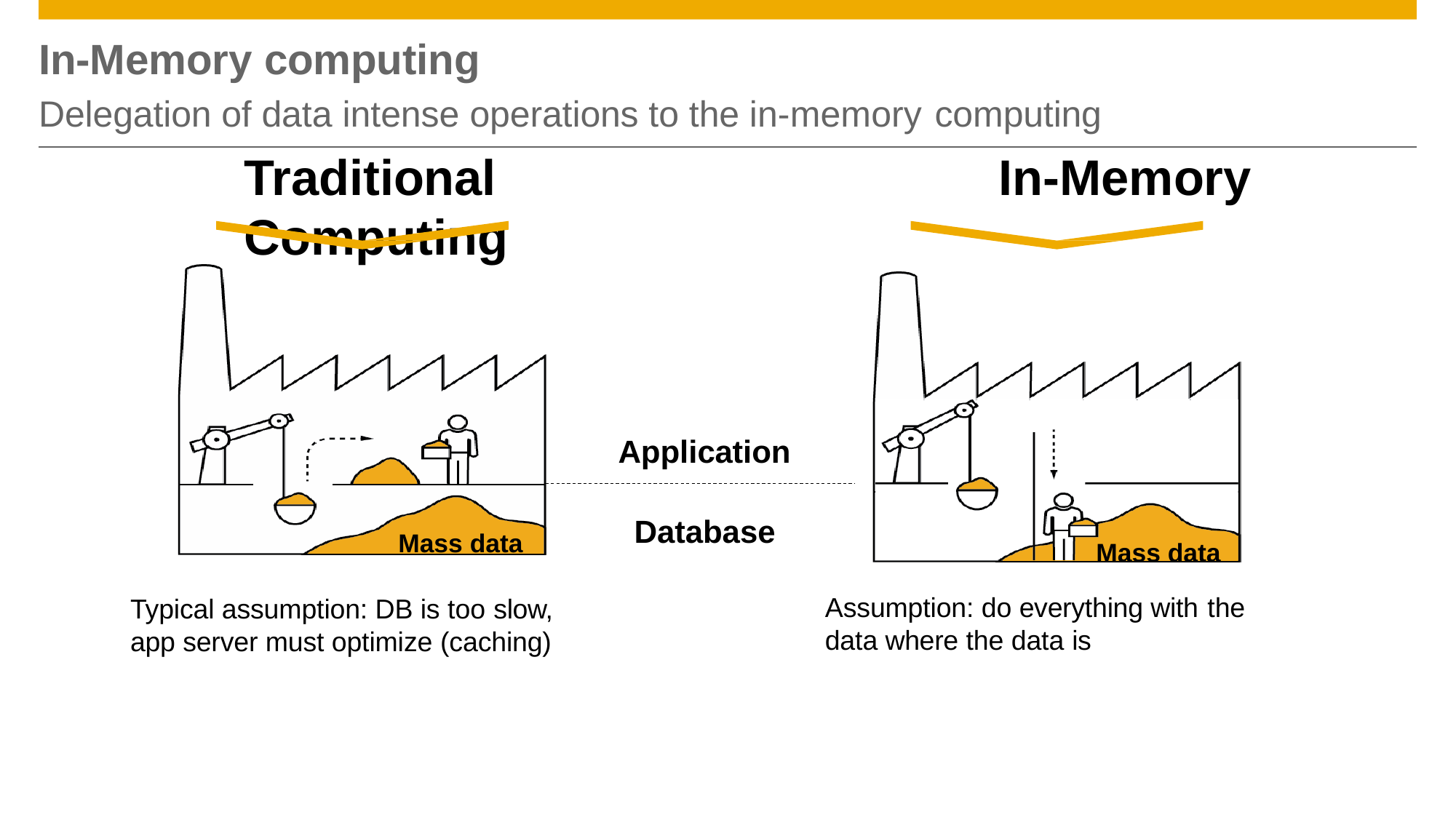

# In-Memory computing
Delegation of data intense operations to the in-memory computing
Traditional	In-Memory Computing

Application

Database
Mass data
Mass data
Assumption: do everything with the
data where the data is
Typical assumption: DB is too slow,
app server must optimize (caching)
©  2012 SAP AG. All rights reserved.
10